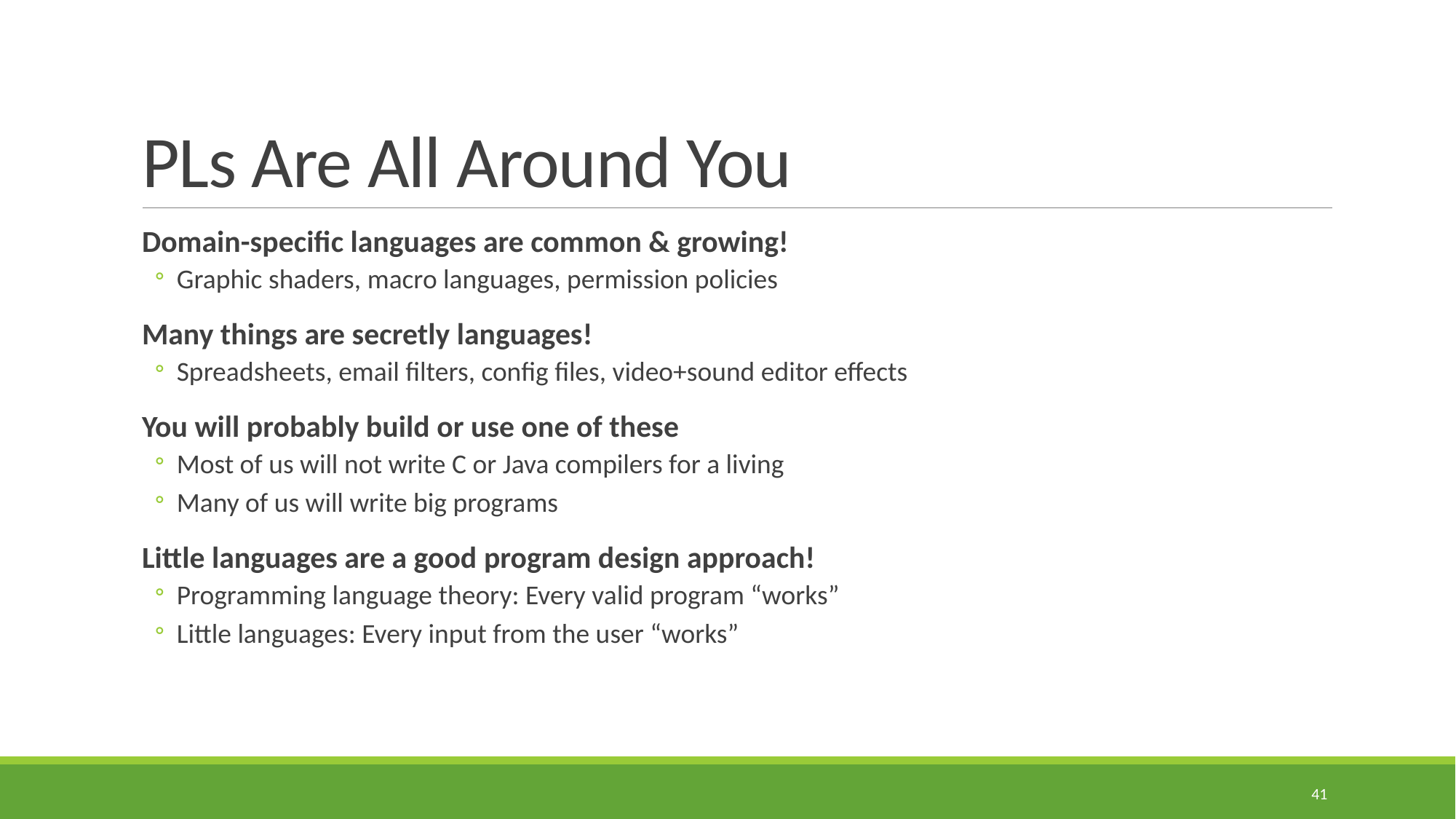

# PLs Are All Around You
Domain-specific languages are common & growing!
Graphic shaders, macro languages, permission policies
Many things are secretly languages!
Spreadsheets, email filters, config files, video+sound editor effects
You will probably build or use one of these
Most of us will not write C or Java compilers for a living
Many of us will write big programs
Little languages are a good program design approach!
Programming language theory: Every valid program “works”
Little languages: Every input from the user “works”

41